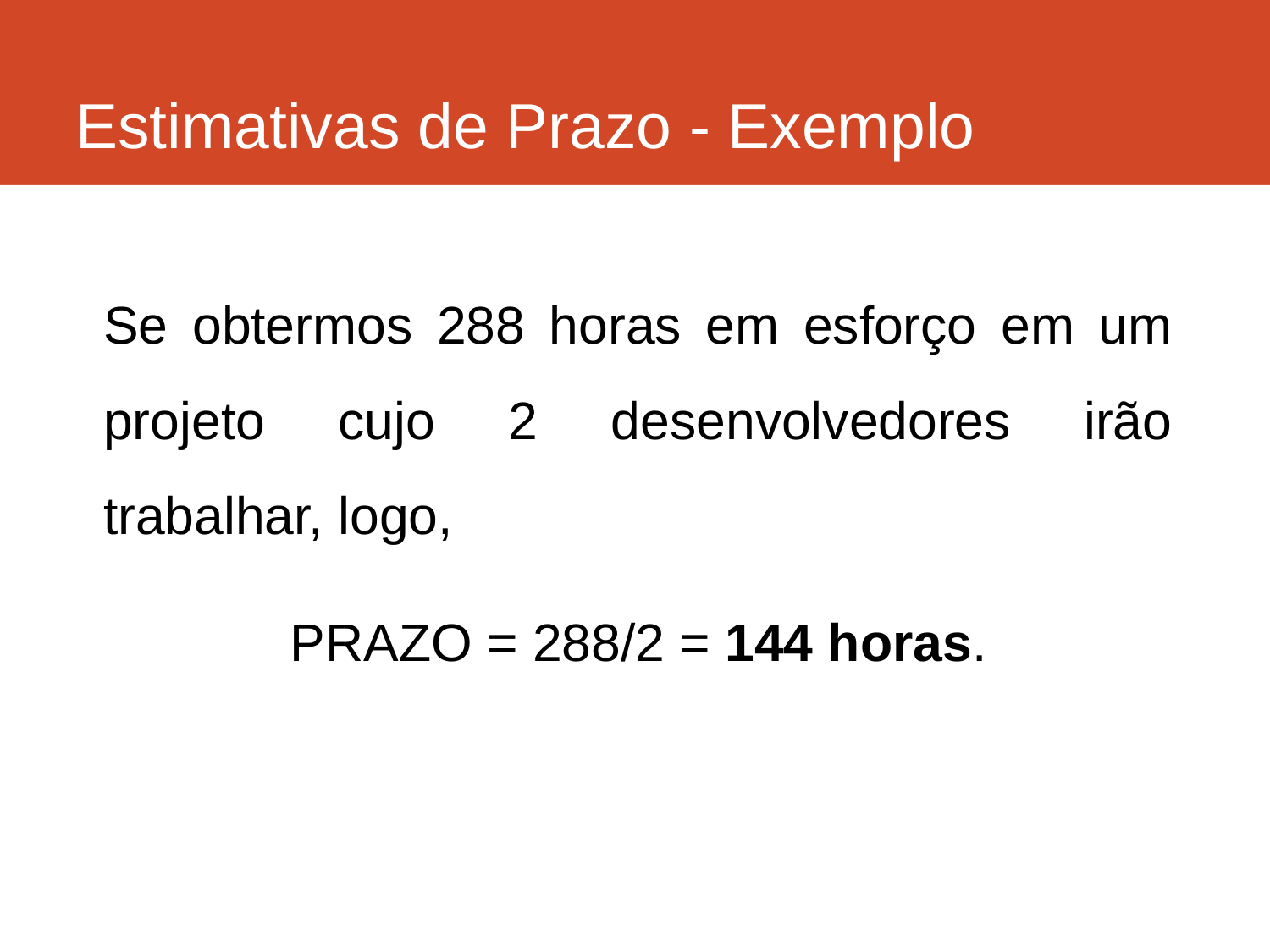

# Estimativas de Prazo - Exemplo
Se obtermos 288 horas em esforço em um projeto cujo 2 desenvolvedores irão trabalhar, logo,
PRAZO = 288/2 = 144 horas.